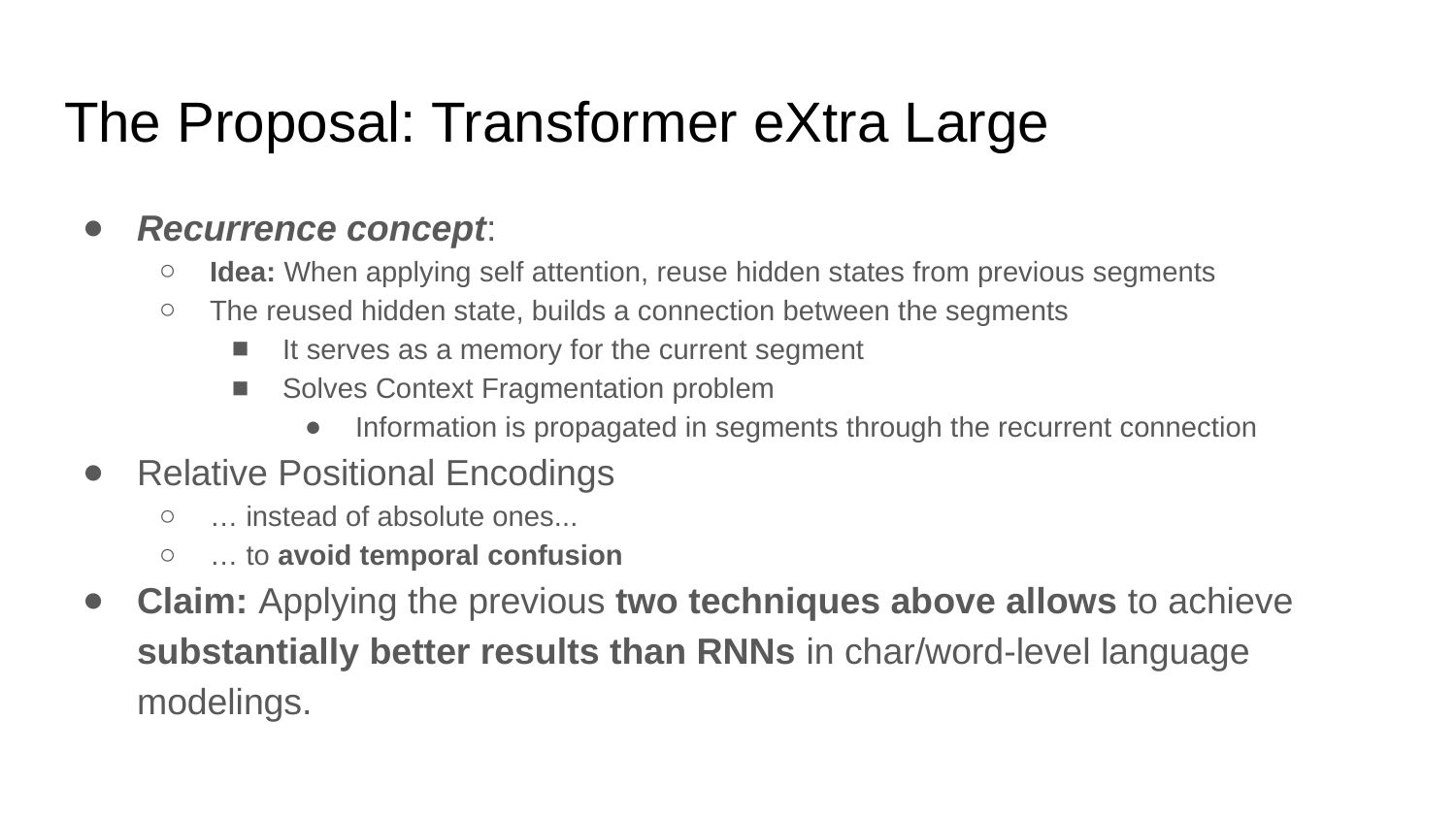

# The Proposal: Transformer eXtra Large
Recurrence concept:
Idea: When applying self attention, reuse hidden states from previous segments
The reused hidden state, builds a connection between the segments
It serves as a memory for the current segment
Solves Context Fragmentation problem
Information is propagated in segments through the recurrent connection
Relative Positional Encodings
… instead of absolute ones...
… to avoid temporal confusion
Claim: Applying the previous two techniques above allows to achieve substantially better results than RNNs in char/word-level language modelings.